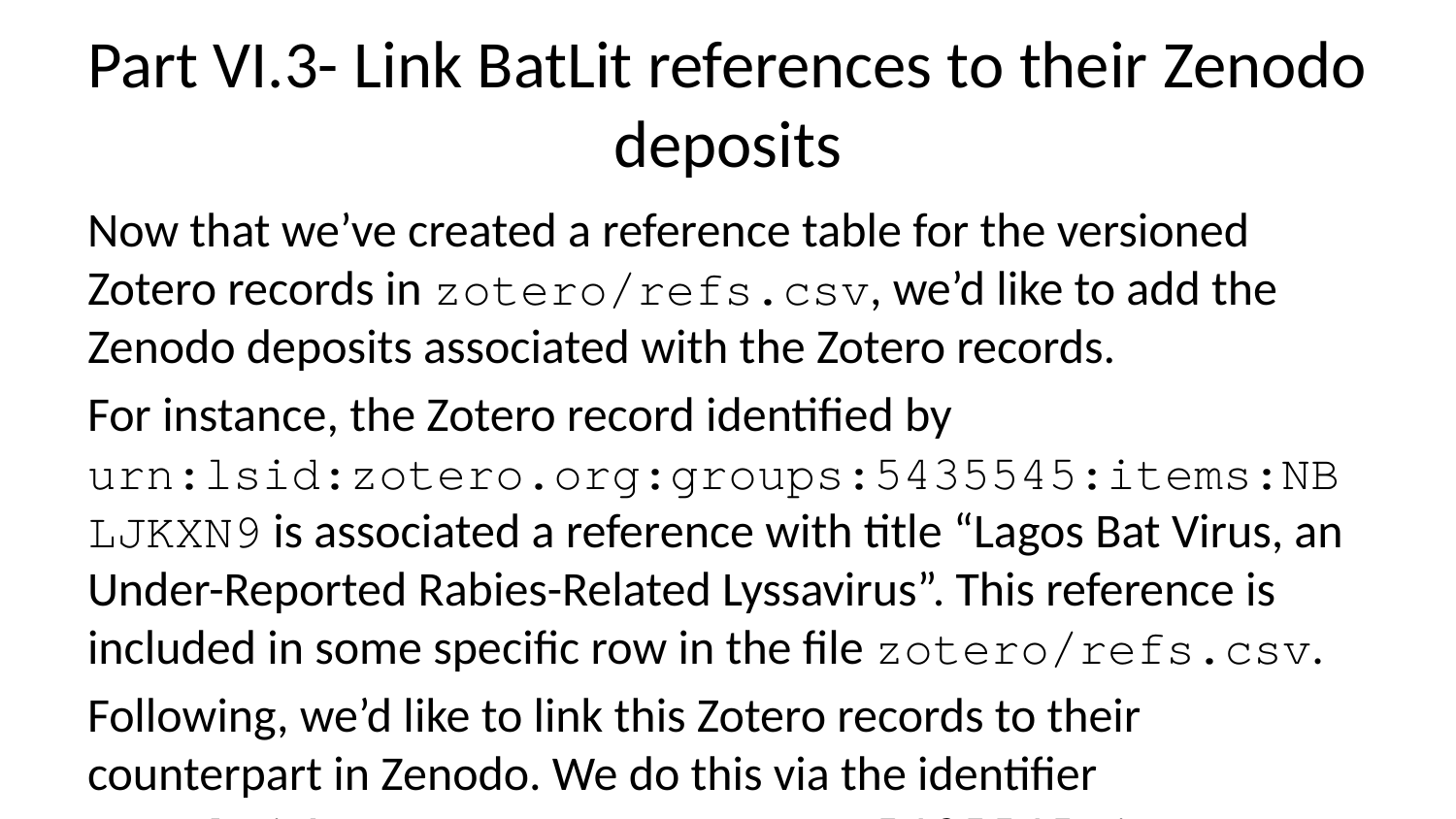

# Part VI.3- Link BatLit references to their Zenodo deposits
Now that we’ve created a reference table for the versioned Zotero records in zotero/refs.csv, we’d like to add the Zenodo deposits associated with the Zotero records.
For instance, the Zotero record identified by urn:lsid:zotero.org:groups:5435545:items:NBLJKXN9 is associated a reference with title “Lagos Bat Virus, an Under-Reported Rabies-Related Lyssavirus”. This reference is included in some specific row in the file zotero/refs.csv.
Following, we’d like to link this Zotero records to their counterpart in Zenodo. We do this via the identifier urn:lsid:zotero.org:groups:5435545:items:NBLJKXN9 . This identifier is embedded in the Zenodo deposits, and can be used to locate them in Zenodo.
Finding a record associated with urn:lsid:zotero.org:groups:5435545:items:NBLJKXN9 can be done using:
https://zenodo.org/search?q=%22urn%3Alsid%3Azotero.org%3Agroups%3A5435545%3Aitems%3ANBLJKXN9%22
which would generate some point-and-click result through a webpage.
In order to make it easier to link straight from https://batlit.org to Zenodo, we have an automated workflow that programmatically queries Zenodo for the Zotero URNs in the BatLit reference list, and saves the result as a additional table column.
First, we run the queries and save the results using:
bin/track-zenodo-associations.sh
(take a while, because it runs ~20k queries against the Zenodo API)
then, after getting the results, we generate an enriched version of refs.csv using
bin/refs2zenodo.sh\
 > zenodo/refs.csv
This enriched version contains a Zenodo doi’s associated with Zotero records.
Repeat steps from previous zotero/ refs files to generate tsv and summary versions.